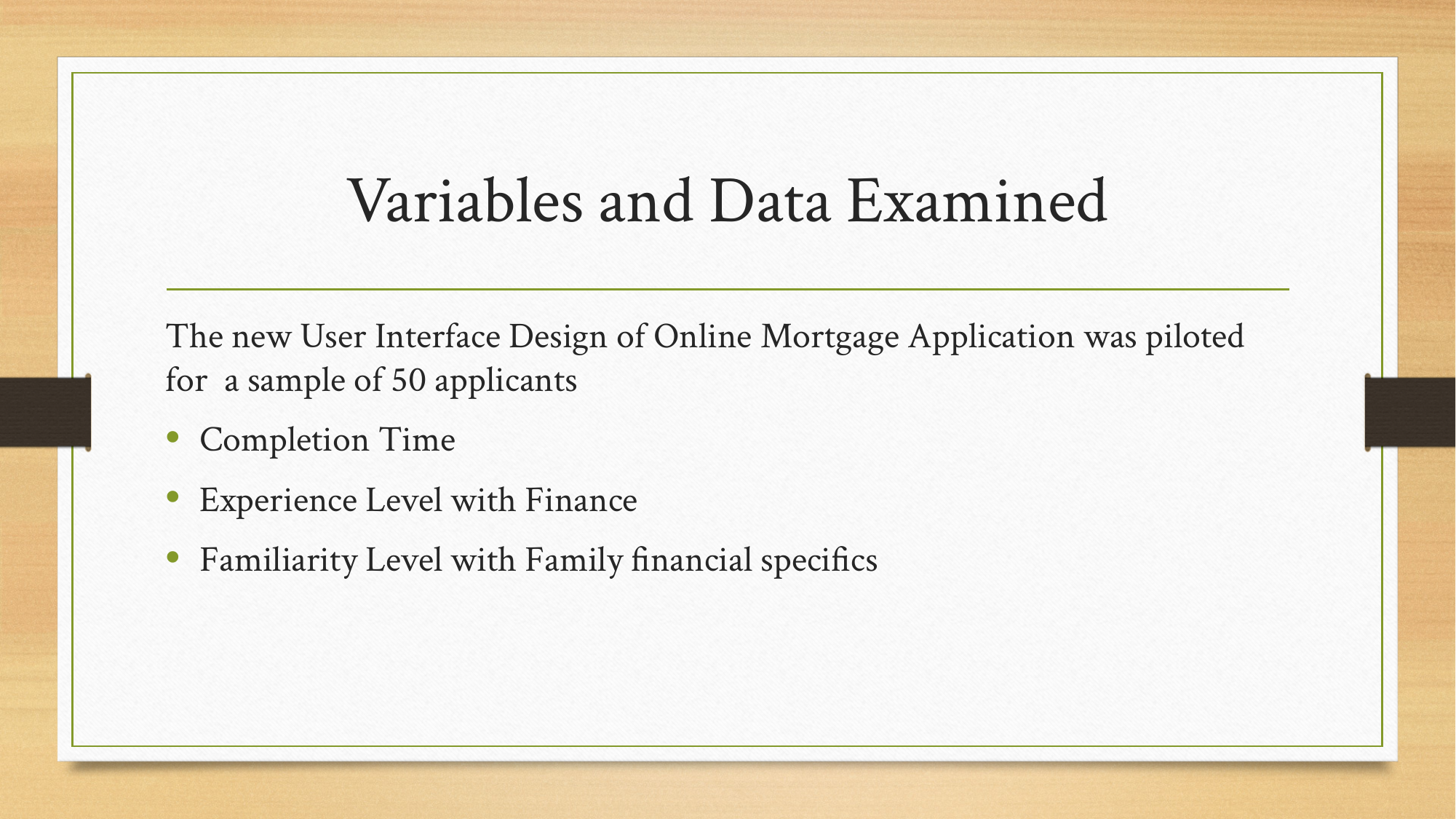

# Variables and Data Examined
The new User Interface Design of Online Mortgage Application was piloted for  a sample of 50 applicants
Completion Time
Experience Level with Finance
Familiarity Level with Family financial specifics